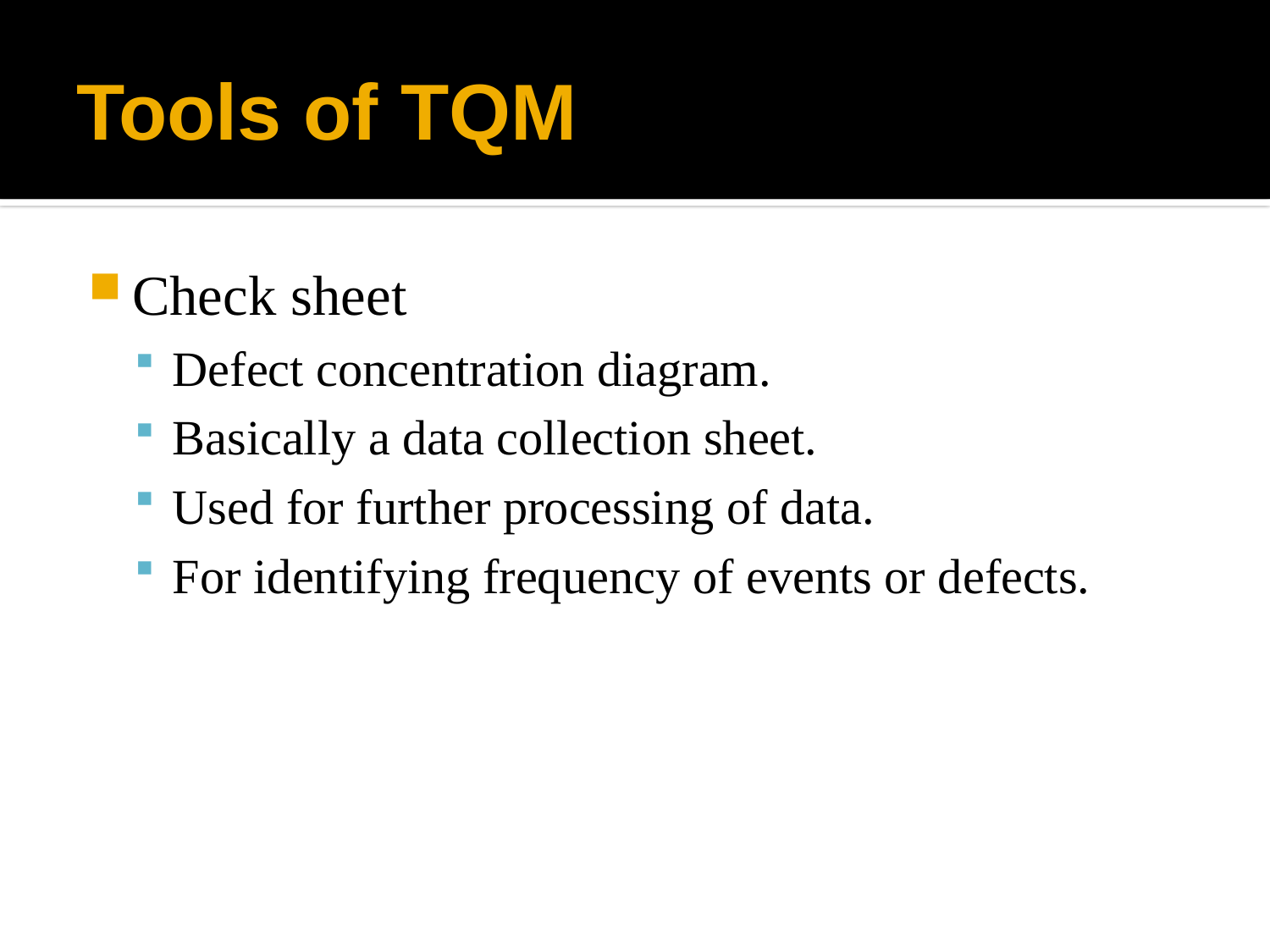

# Tools of TQM
Check sheet
Defect concentration diagram.
Basically a data collection sheet.
Used for further processing of data.
For identifying frequency of events or defects.